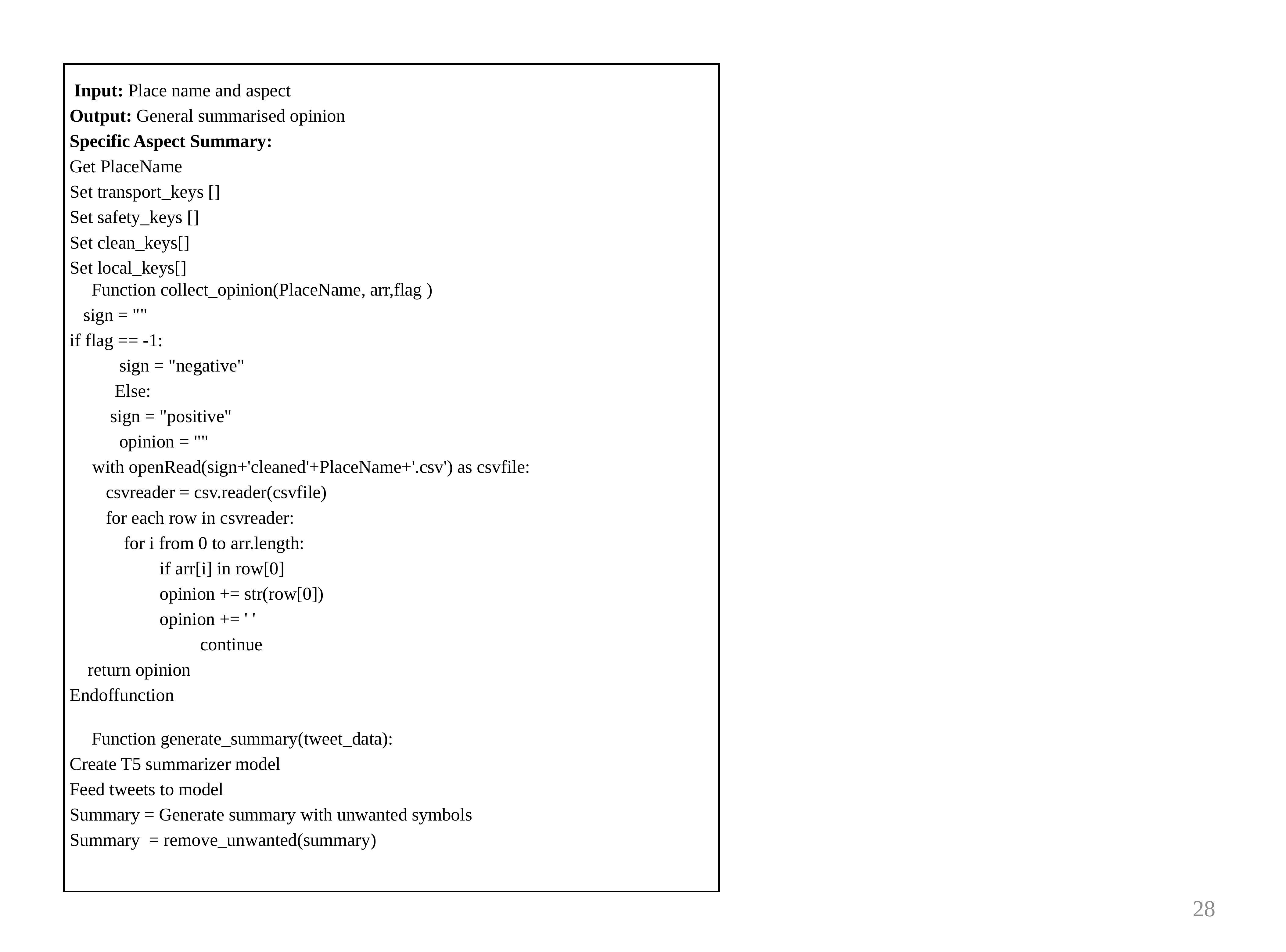

|  |
| --- |
 Input: Place name and aspect
Output: General summarised opinion
Specific Aspect Summary:
Get PlaceName
Set transport_keys []
Set safety_keys []
Set clean_keys[]
Set local_keys[]
Function collect_opinion(PlaceName, arr,flag )
   sign = ""
if flag == -1:
           sign = "negative"
          Else:
         sign = "positive"
           opinion = ""
     with openRead(sign+'cleaned'+PlaceName+'.csv') as csvfile:
        csvreader = csv.reader(csvfile)
        for each row in csvreader:
            for i from 0 to arr.length:
                    if arr[i] in row[0]
                    opinion += str(row[0])
                    opinion += ' '
                             continue
    return opinion
Endoffunction 
Function generate_summary(tweet_data):
Create T5 summarizer model
Feed tweets to model
Summary = Generate summary with unwanted symbols
Summary  = remove_unwanted(summary)

28